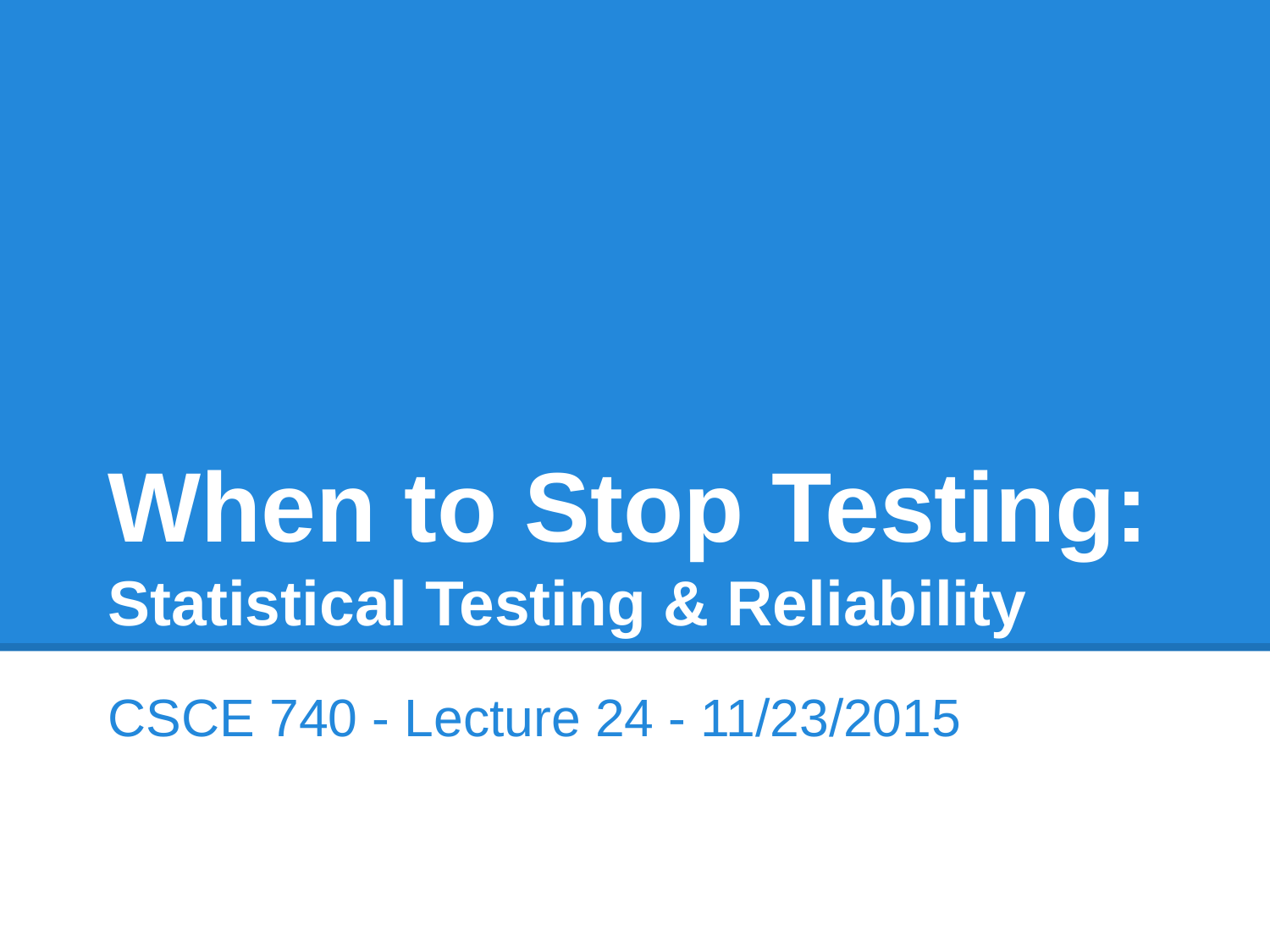

# When to Stop Testing:
Statistical Testing & Reliability
CSCE 740 - Lecture 24 - 11/23/2015